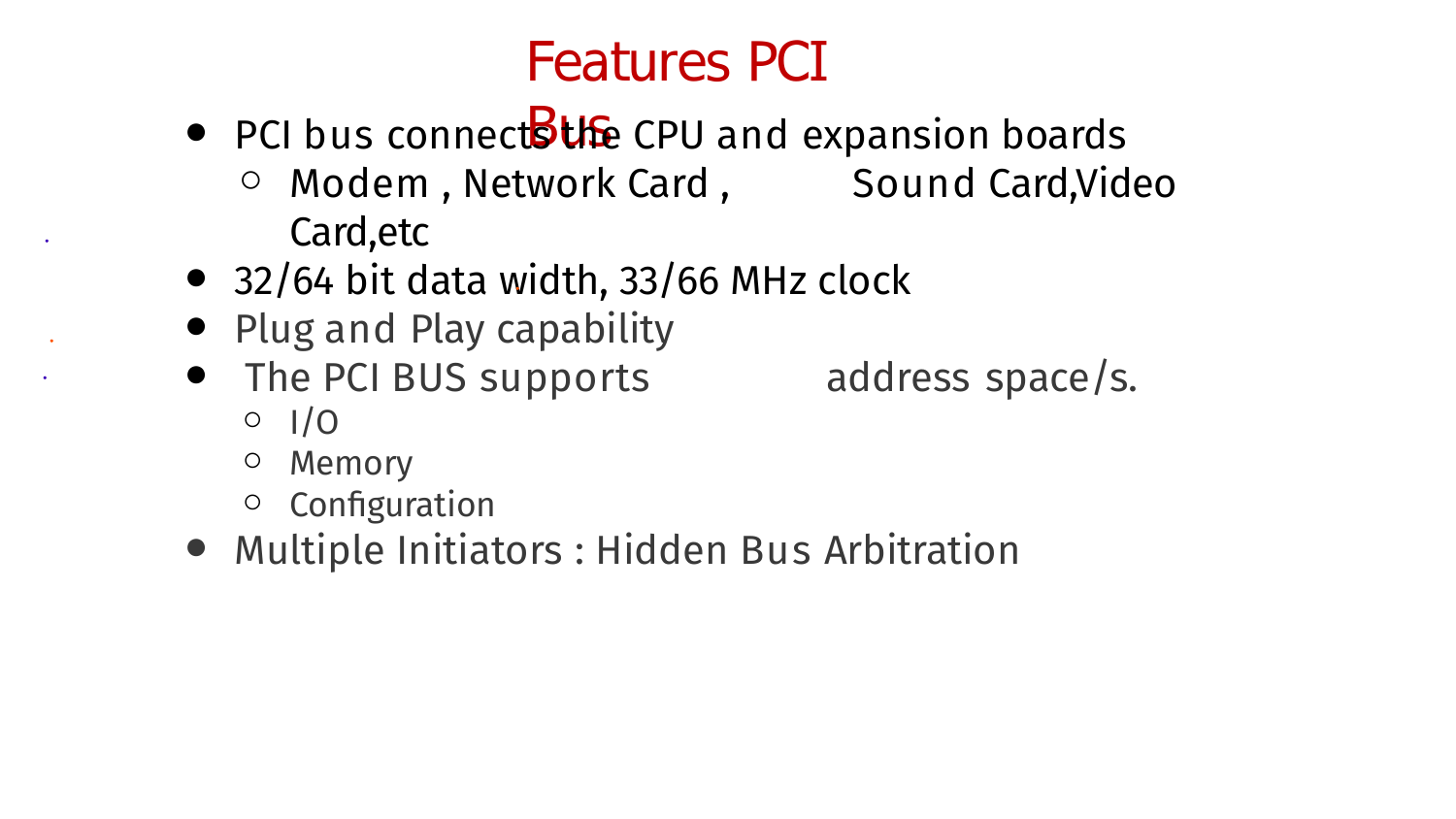

# Features PCI Bus
PCI bus connects the CPU and expansion boards
Modem , Network Card ,	Sound Card,Video Card,etc
32/64 bit data width, 33/66 MHz clock
Plug and Play capability
The PCI BUS supports 	address space/s.
I/O
Memory
Configuration
Multiple Initiators : Hidden Bus Arbitration